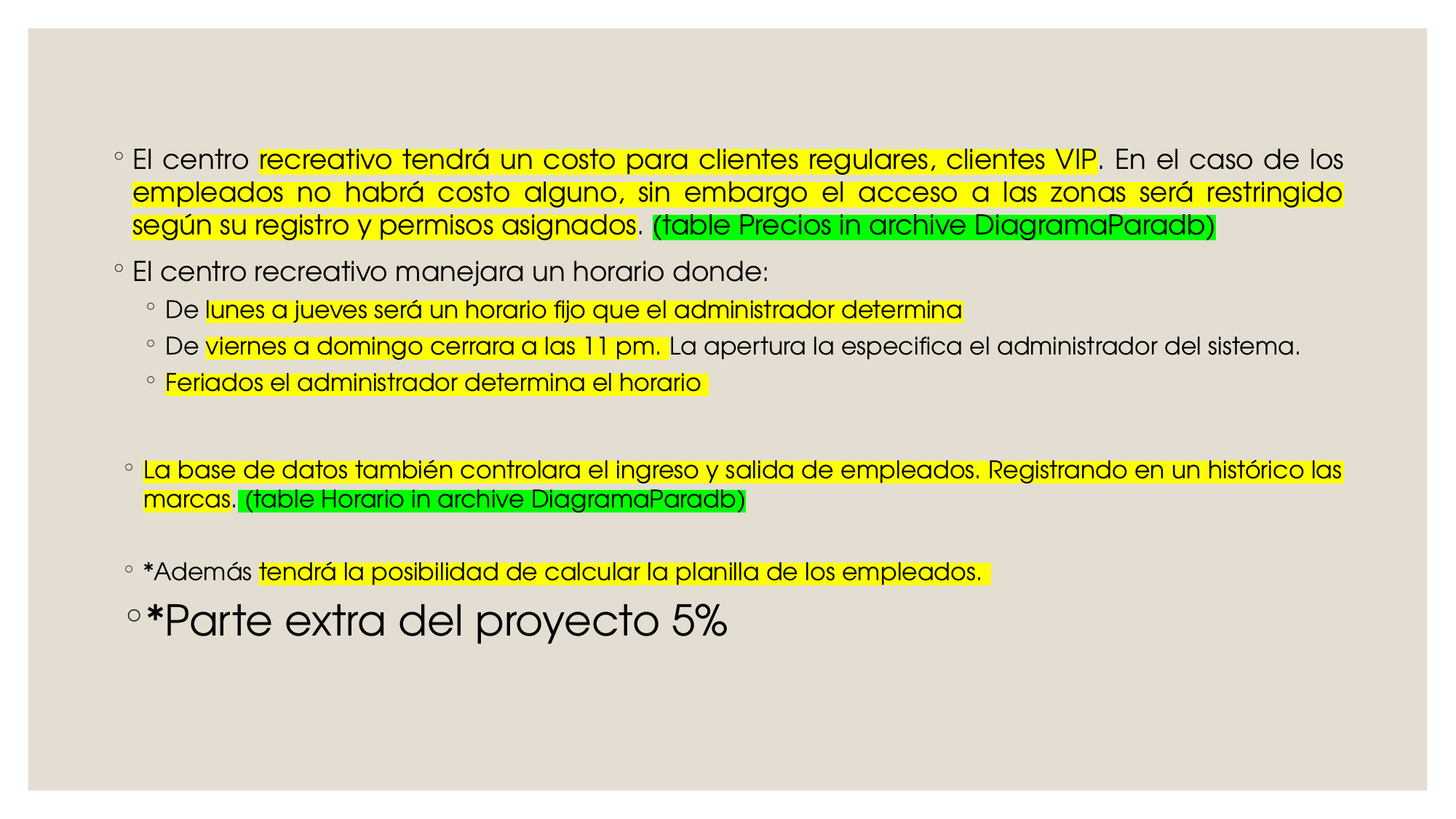

El centro recreativo tendrá un costo para clientes regulares, clientes VIP. En el caso de los empleados no habrá costo alguno, sin embargo el acceso a las zonas será restringido según su registro y permisos asignados. (table Precios in archive DiagramaParadb)
El centro recreativo manejara un horario donde:
De lunes a jueves será un horario fijo que el administrador determina
De viernes a domingo cerrara a las 11 pm. La apertura la especifica el administrador del sistema.
Feriados el administrador determina el horario

La base de datos también controlara el ingreso y salida de empleados. Registrando en un histórico las marcas. (table Horario in archive DiagramaParadb)

*Además tendrá la posibilidad de calcular la planilla de los empleados.
*Parte extra del proyecto 5%